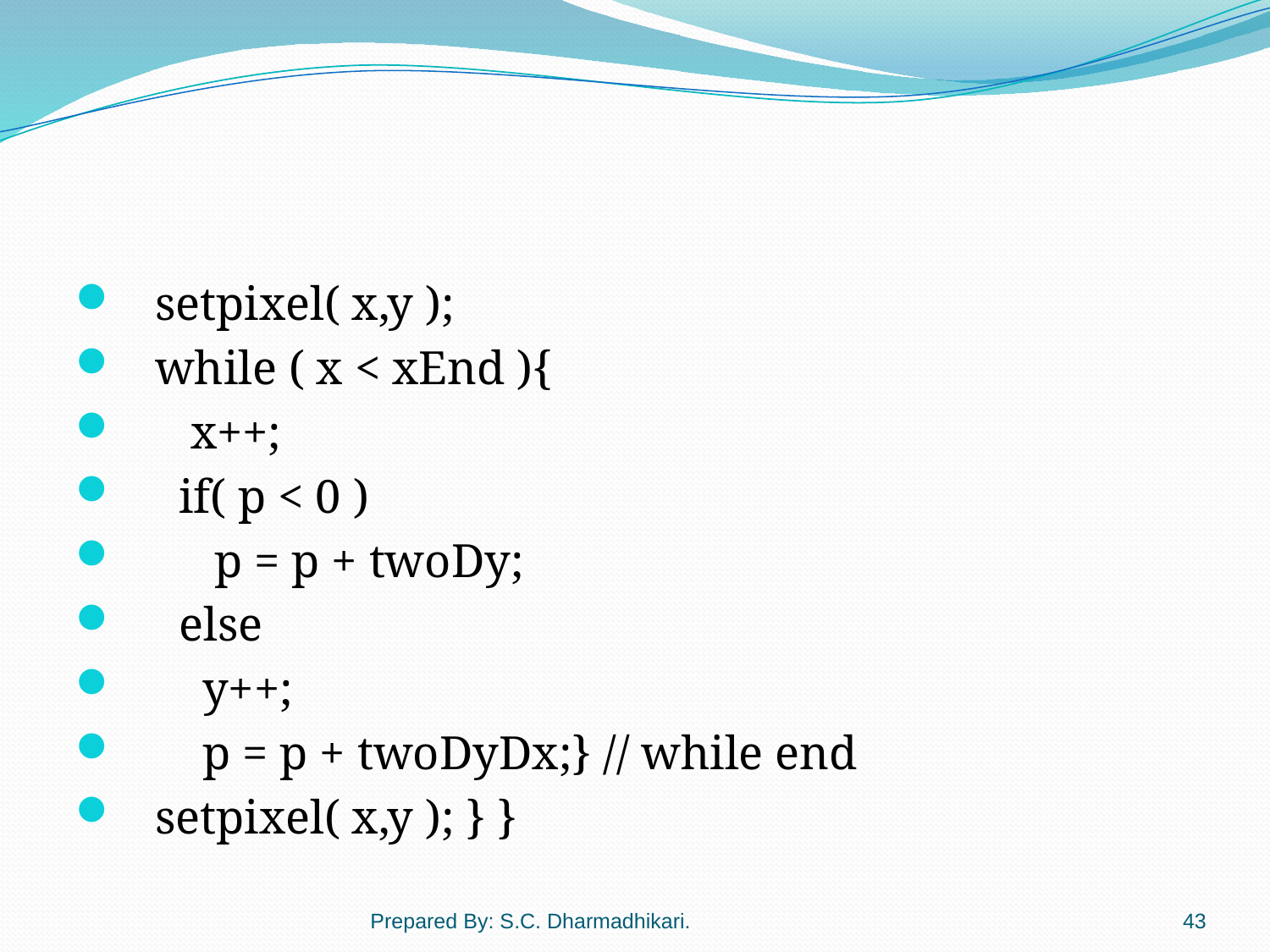

#
   setpixel( x,y );
   while ( x < xEnd ){
      x++;
     if( p < 0 )
        p = p + twoDy;
     else
       y++;
       p = p + twoDyDx;} // while end
   setpixel( x,y ); } }

Prepared By: S.C. Dharmadhikari.
43